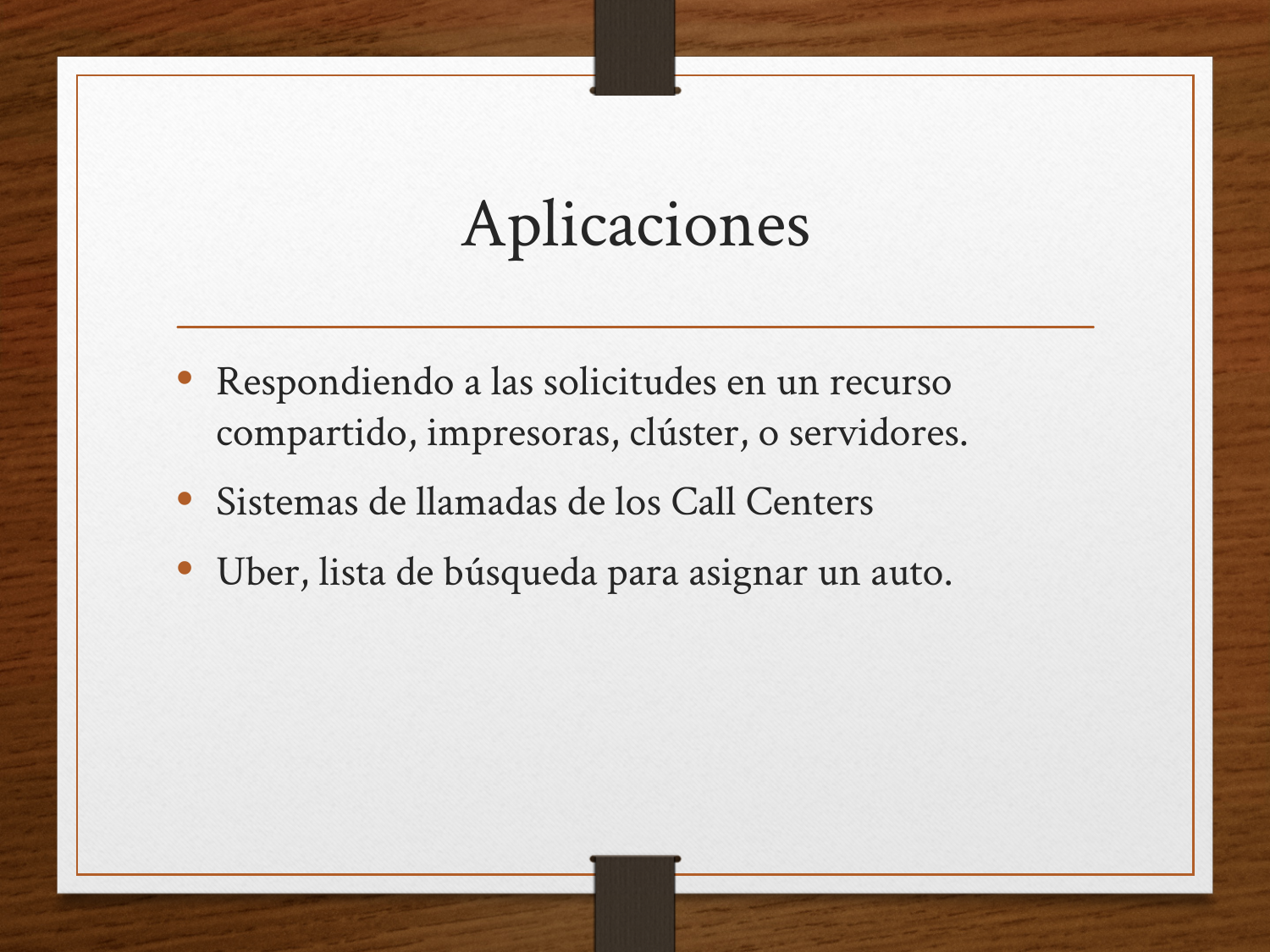

# Aplicaciones
Respondiendo a las solicitudes en un recurso compartido, impresoras, clúster, o servidores.
Sistemas de llamadas de los Call Centers
Uber, lista de búsqueda para asignar un auto.